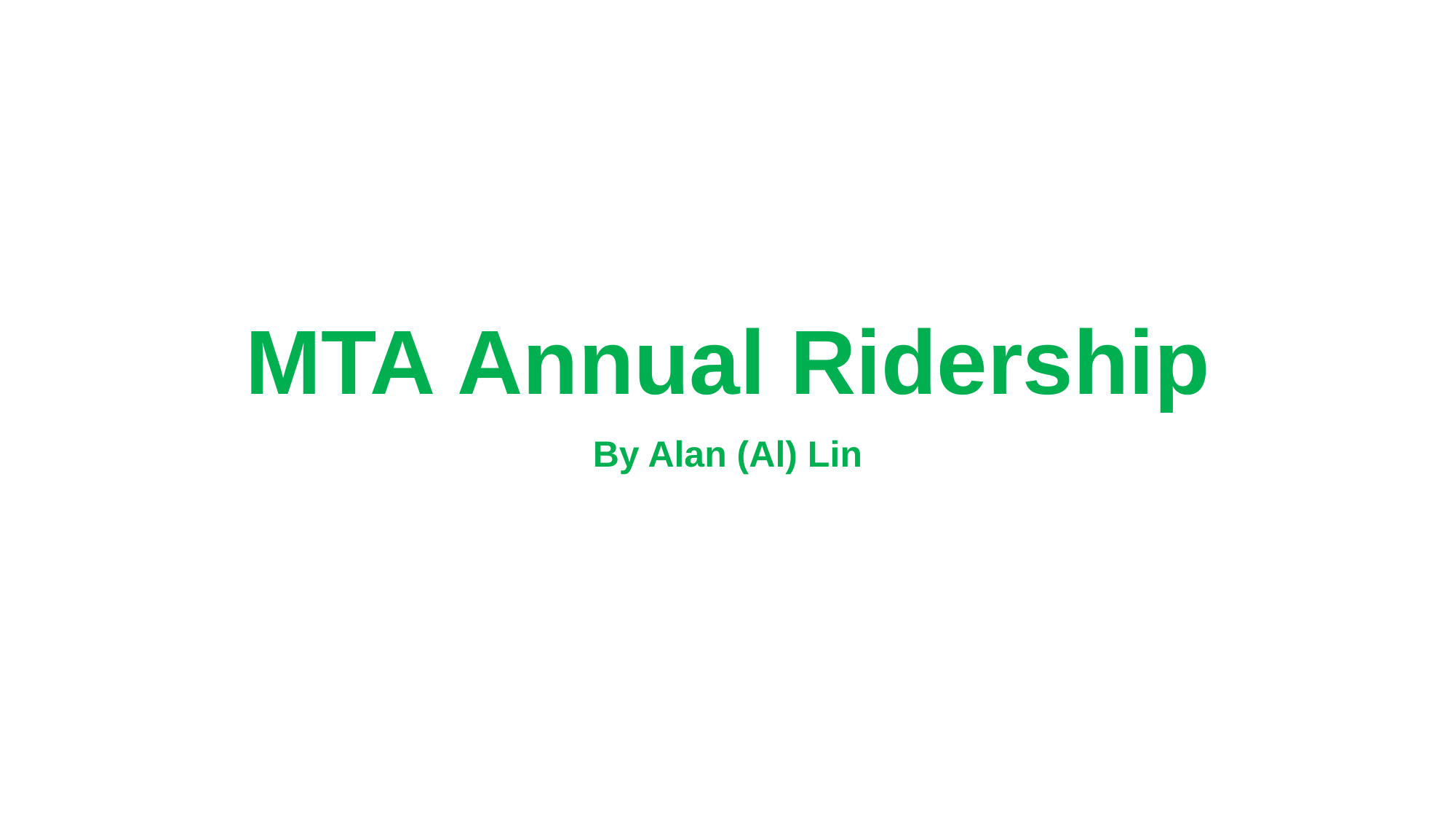

# MTA Annual Ridership
By Alan (Al) Lin